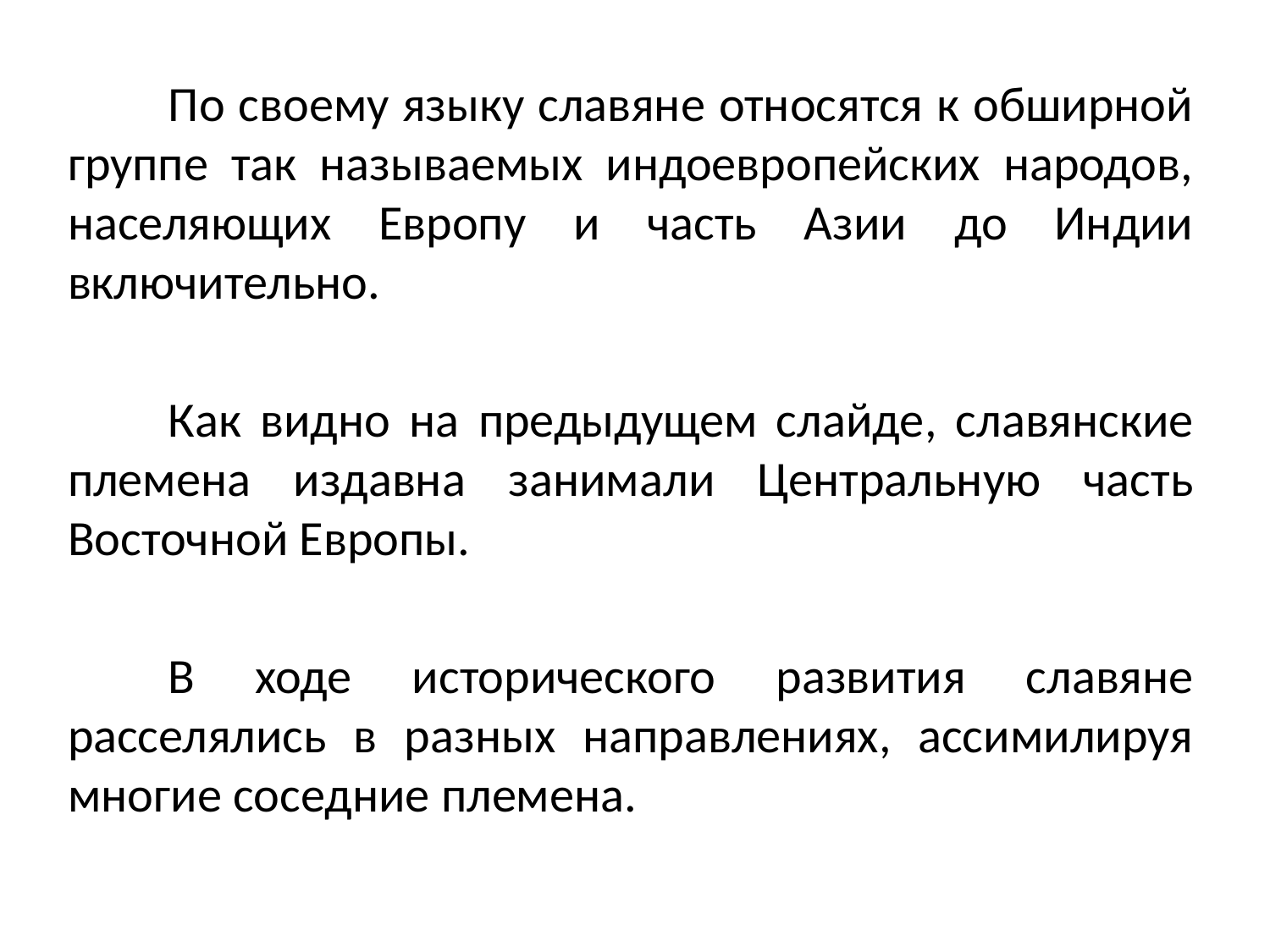

По своему языку славяне относятся к обширной группе так называемых индоевропейских народов, населяющих Европу и часть Азии до Индии включительно.

Как видно на предыдущем слайде, cлавянские племена издавна занимали Центральную часть Восточной Европы.

В ходе исторического развития славяне расселялись в разных направлениях, ассимилируя многие соседние племена.